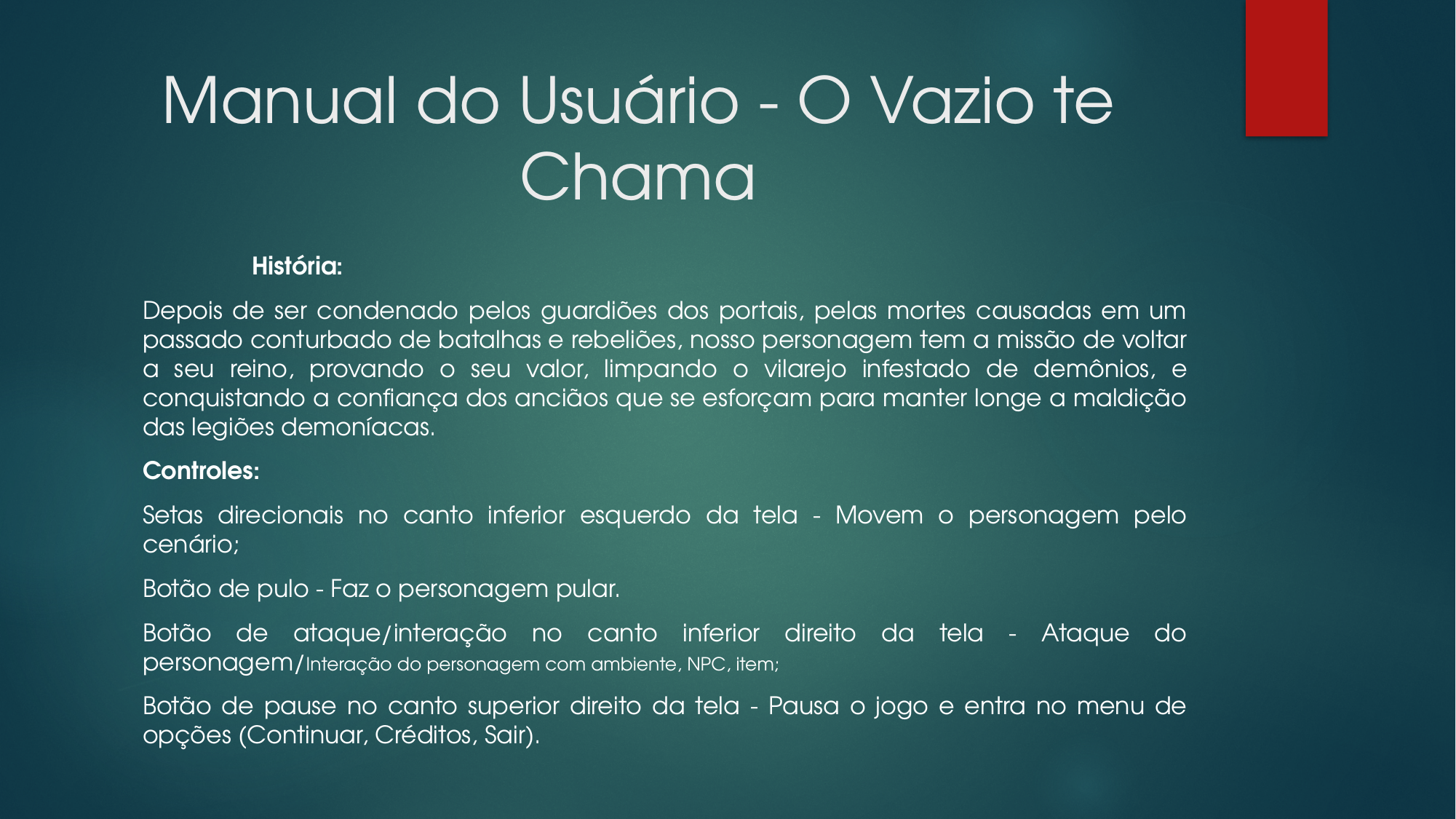

# Manual do Usuário - O Vazio te Chama
	História:
Depois de ser condenado pelos guardiões dos portais, pelas mortes causadas em um passado conturbado de batalhas e rebeliões, nosso personagem tem a missão de voltar a seu reino, provando o seu valor, limpando o vilarejo infestado de demônios, e conquistando a confiança dos anciãos que se esforçam para manter longe a maldição das legiões demoníacas.
Controles:
Setas direcionais no canto inferior esquerdo da tela - Movem o personagem pelo cenário;
Botão de pulo - Faz o personagem pular.
Botão de ataque/interação no canto inferior direito da tela - Ataque do personagem/Interação do personagem com ambiente, NPC, item;
Botão de pause no canto superior direito da tela - Pausa o jogo e entra no menu de opções (Continuar, Créditos, Sair).